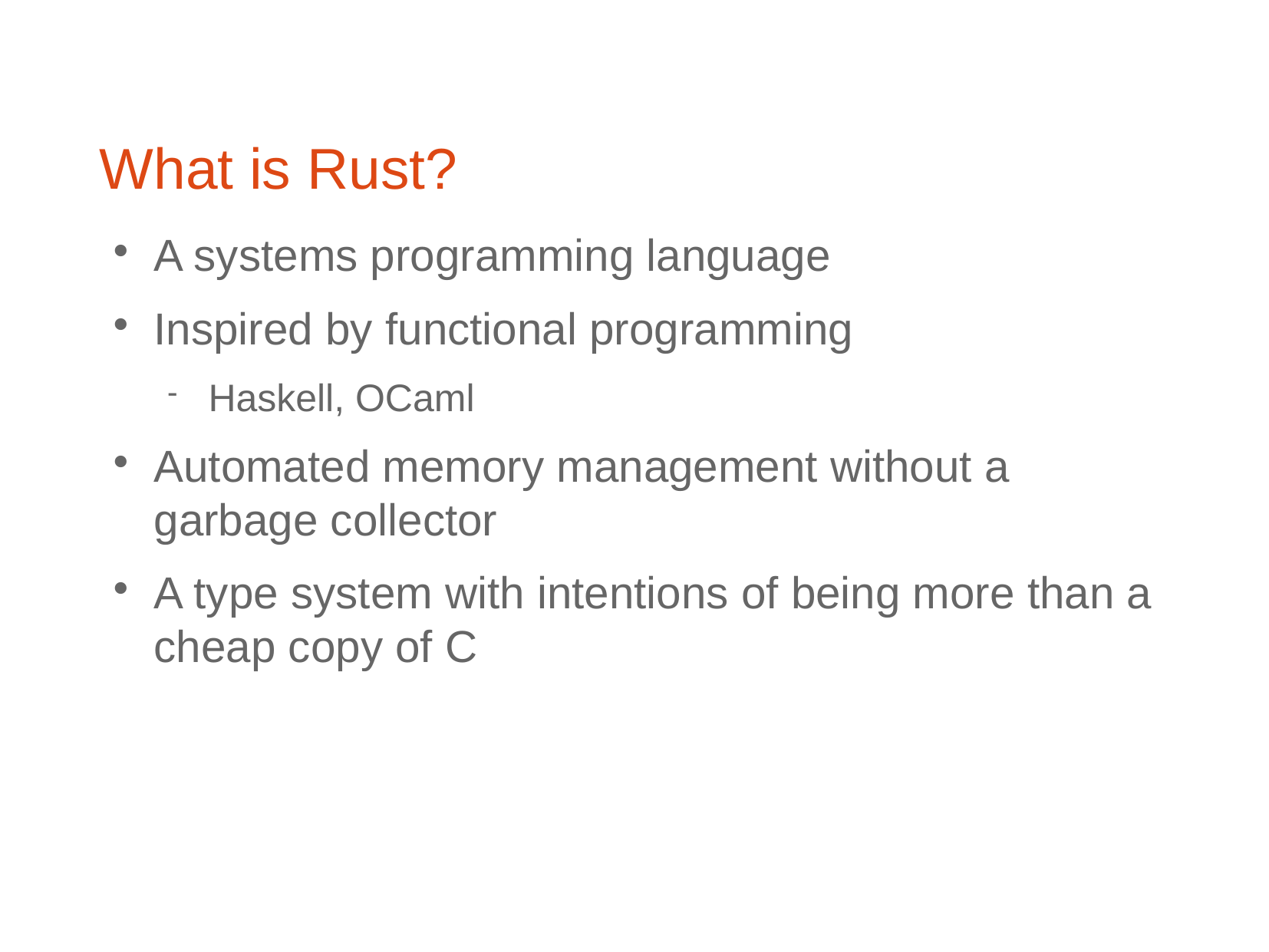

What is Rust?
A systems programming language
Inspired by functional programming
Haskell, OCaml
Automated memory management without a garbage collector
A type system with intentions of being more than a cheap copy of C